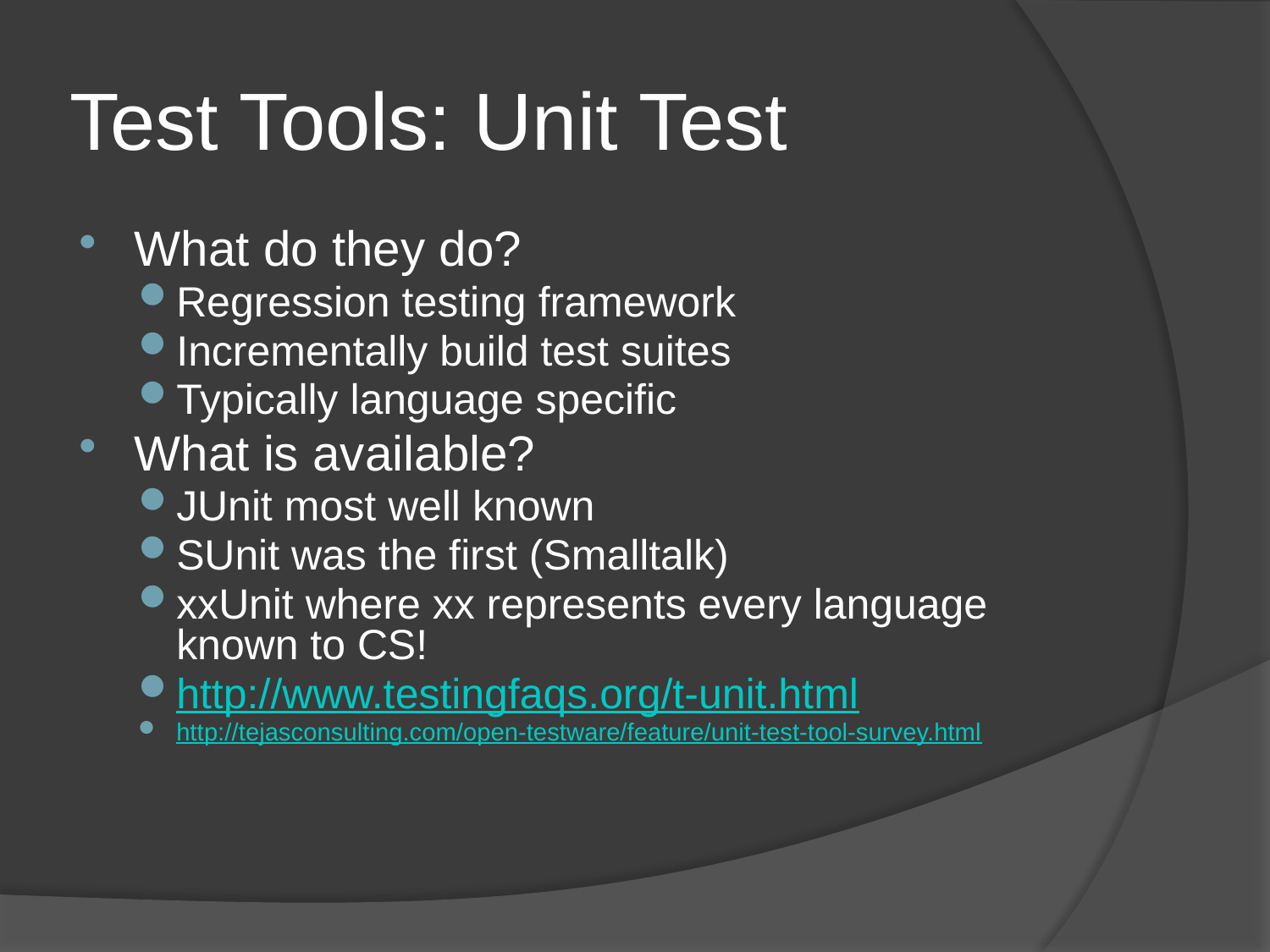

# Test Tools: Unit Test
What do they do?
Regression testing framework
Incrementally build test suites
Typically language specific
What is available?
JUnit most well known
SUnit was the first (Smalltalk)
xxUnit where xx represents every language known to CS!
http://www.testingfaqs.org/t-unit.html
http://tejasconsulting.com/open-testware/feature/unit-test-tool-survey.html